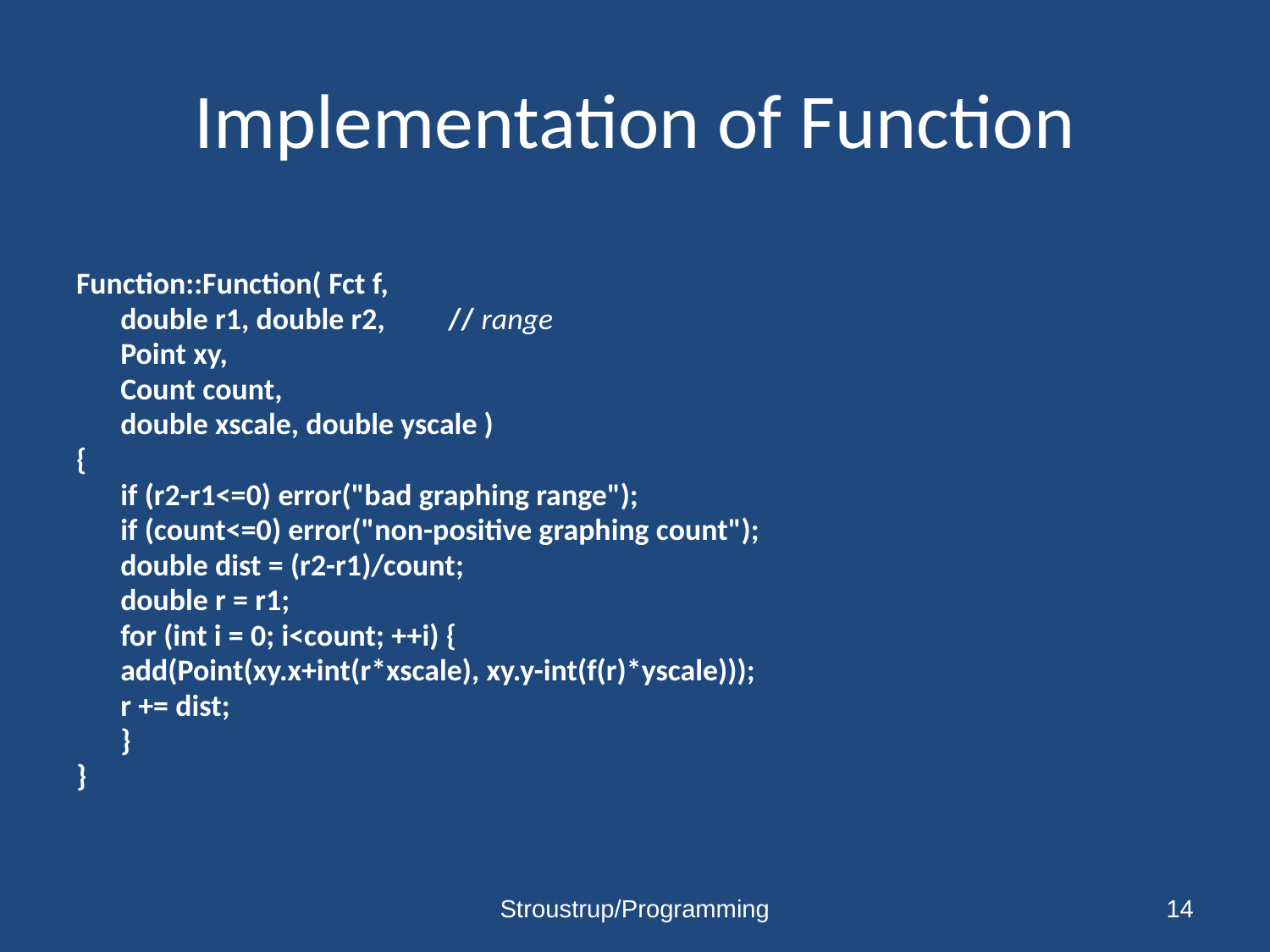

# Implementation of Function
Function::Function( Fct f,
			double r1, double r2,	// range
			Point xy,
			Count count,
			double xscale, double yscale )
{
	if (r2-r1<=0) error("bad graphing range");
	if (count<=0) error("non-positive graphing count");
	double dist = (r2-r1)/count;
	double r = r1;
	for (int i = 0; i<count; ++i) {
		add(Point(xy.x+int(r*xscale), xy.y-int(f(r)*yscale)));
		r += dist;
	}
}
Stroustrup/Programming
14